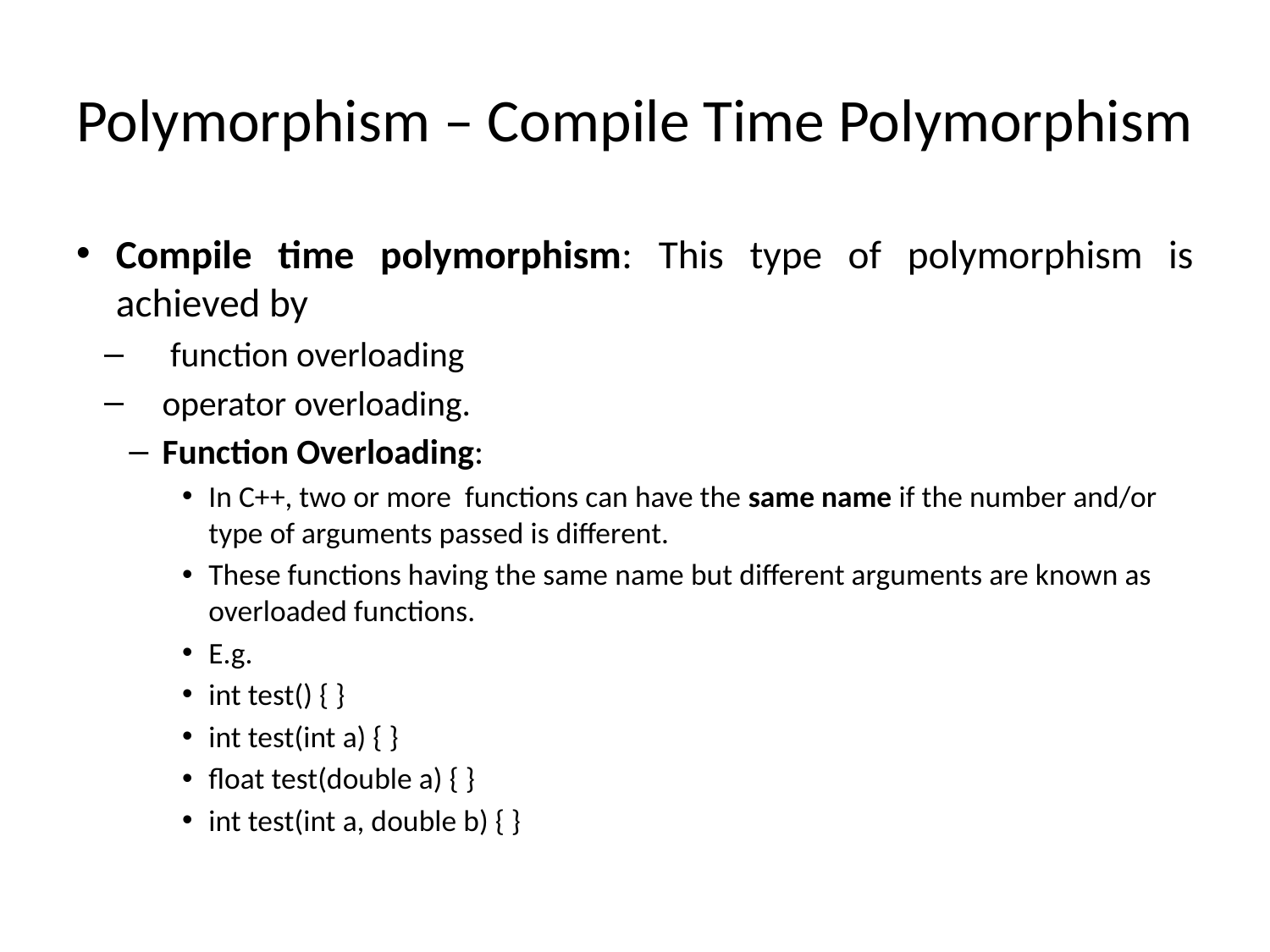

# Polymorphism – Compile Time Polymorphism
Compile time polymorphism: This type of polymorphism is achieved by
 function overloading
operator overloading.
Function Overloading:
In C++, two or more  functions can have the same name if the number and/or type of arguments passed is different.
These functions having the same name but different arguments are known as overloaded functions.
E.g.
int test() { }
int test(int a) { }
float test(double a) { }
int test(int a, double b) { }